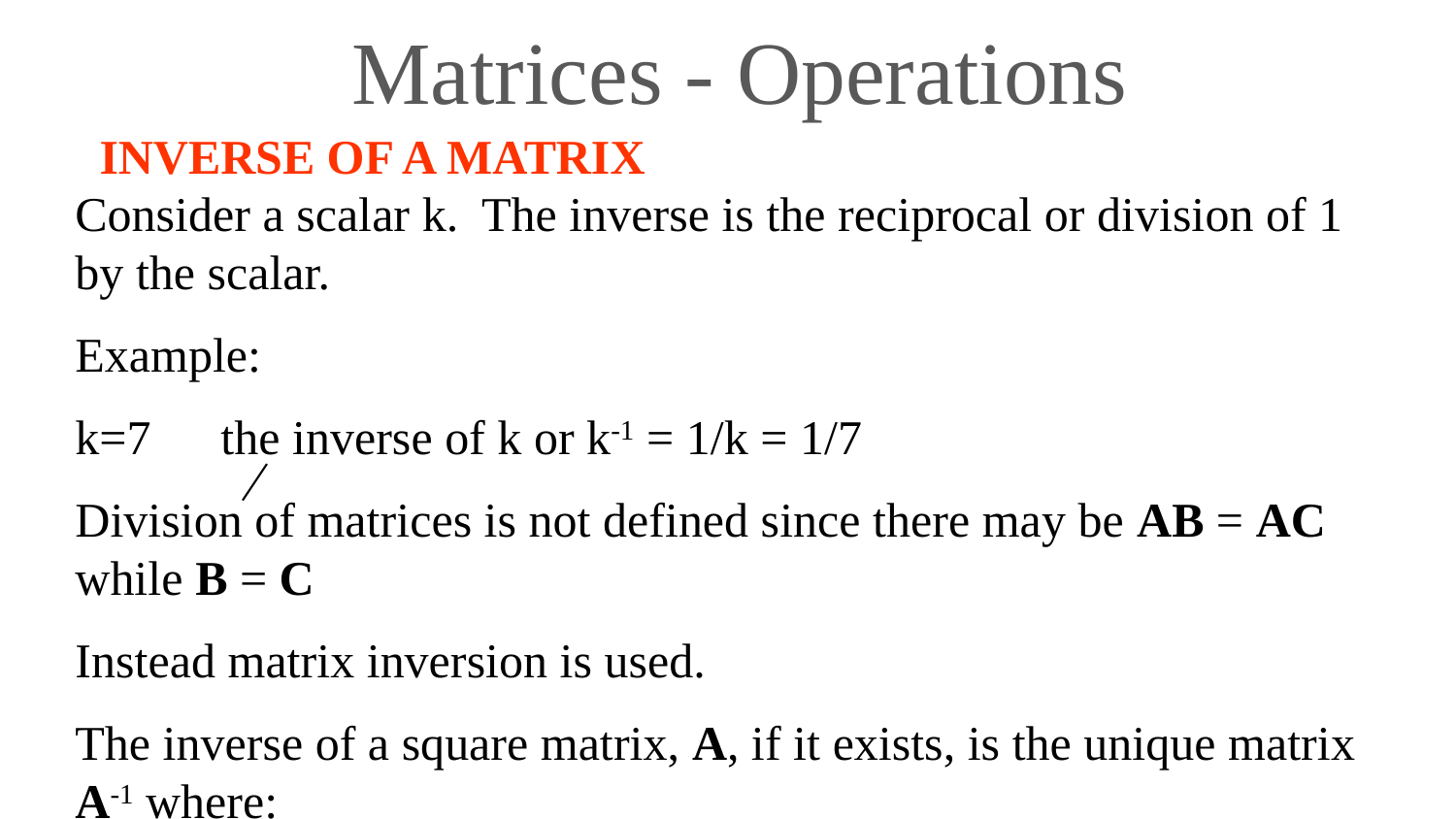

# Matrices - Operations
INVERSE OF A MATRIX
Consider a scalar k.  The inverse is the reciprocal or division of 1 by the scalar.
Example:
k=7	the inverse of k or k-1 = 1/k = 1/7
Division of matrices is not defined since there may be AB = AC while B = C
Instead matrix inversion is used.
The inverse of a square matrix, A, if it exists, is the unique matrix A-1 where:
AA-1  = A-1 A = I